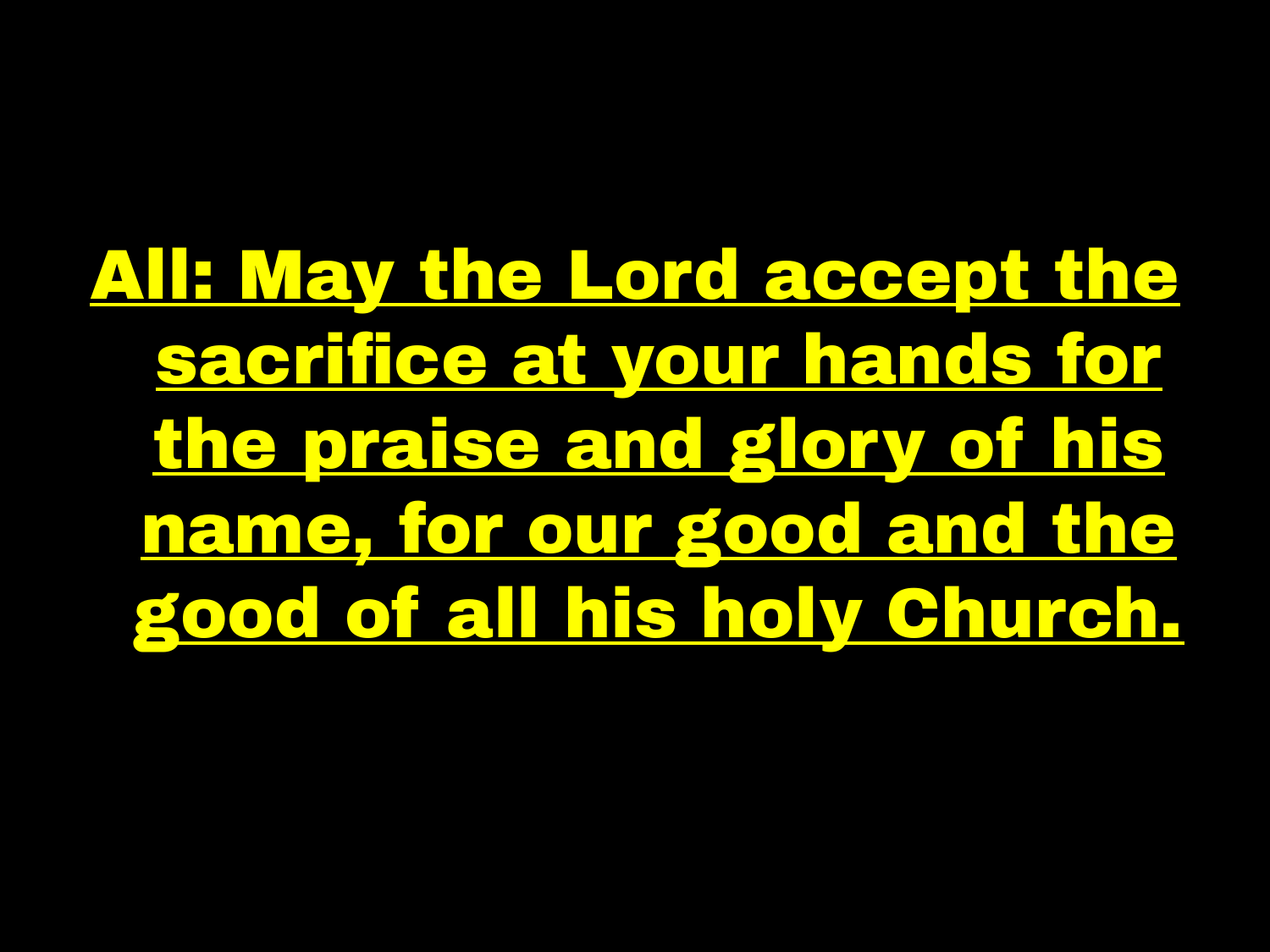

#
All: May the Lord accept the sacrifice at your hands for the praise and glory of his name, for our good and the good of all his holy Church.